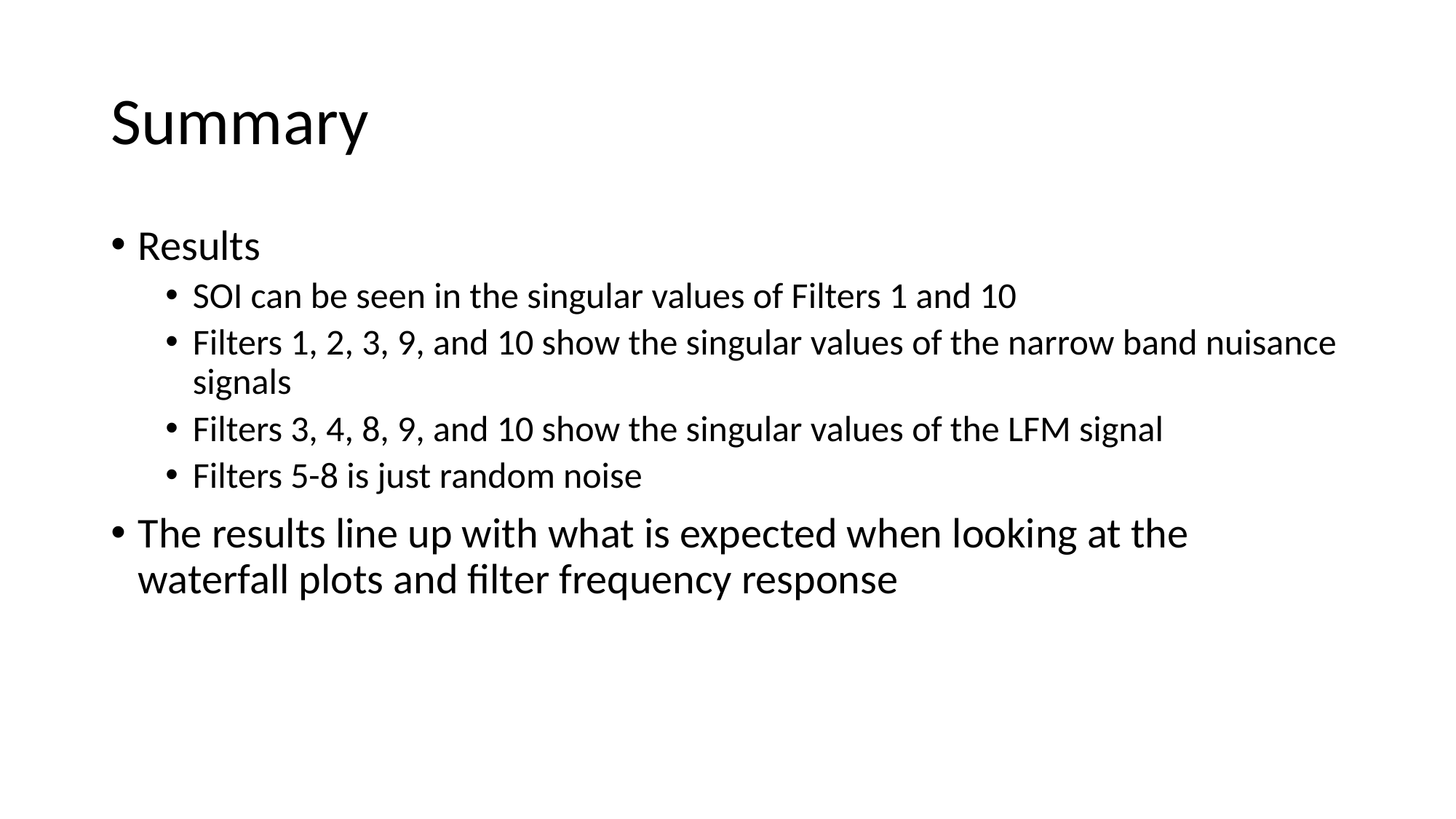

# Summary
Results
SOI can be seen in the singular values of Filters 1 and 10
Filters 1, 2, 3, 9, and 10 show the singular values of the narrow band nuisance signals
Filters 3, 4, 8, 9, and 10 show the singular values of the LFM signal
Filters 5-8 is just random noise
The results line up with what is expected when looking at the waterfall plots and filter frequency response